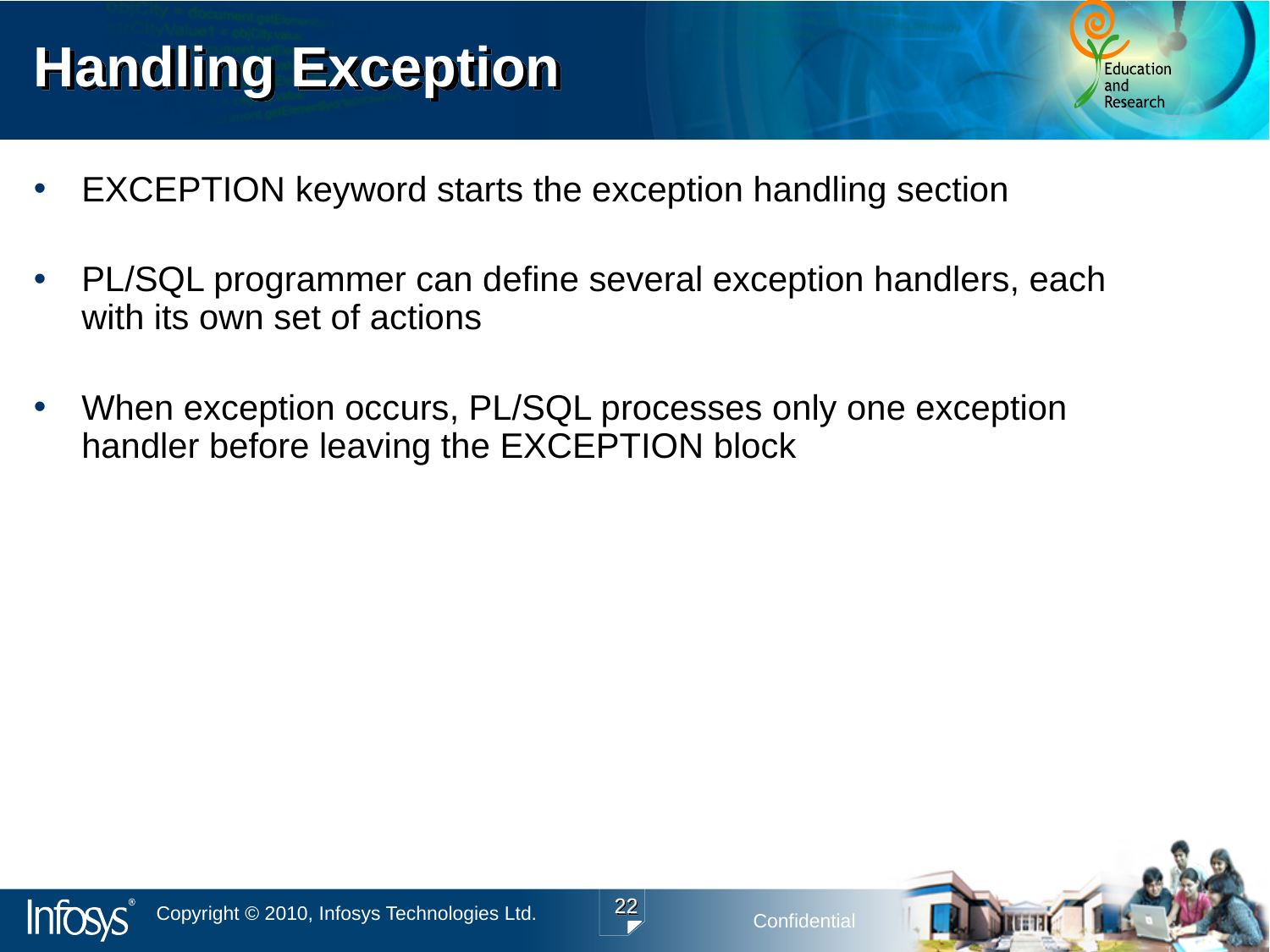

# Handling Exception
EXCEPTION keyword starts the exception handling section

PL/SQL programmer can define several exception handlers, each with its own set of actions

When exception occurs, PL/SQL processes only one exception handler before leaving the EXCEPTION block

22